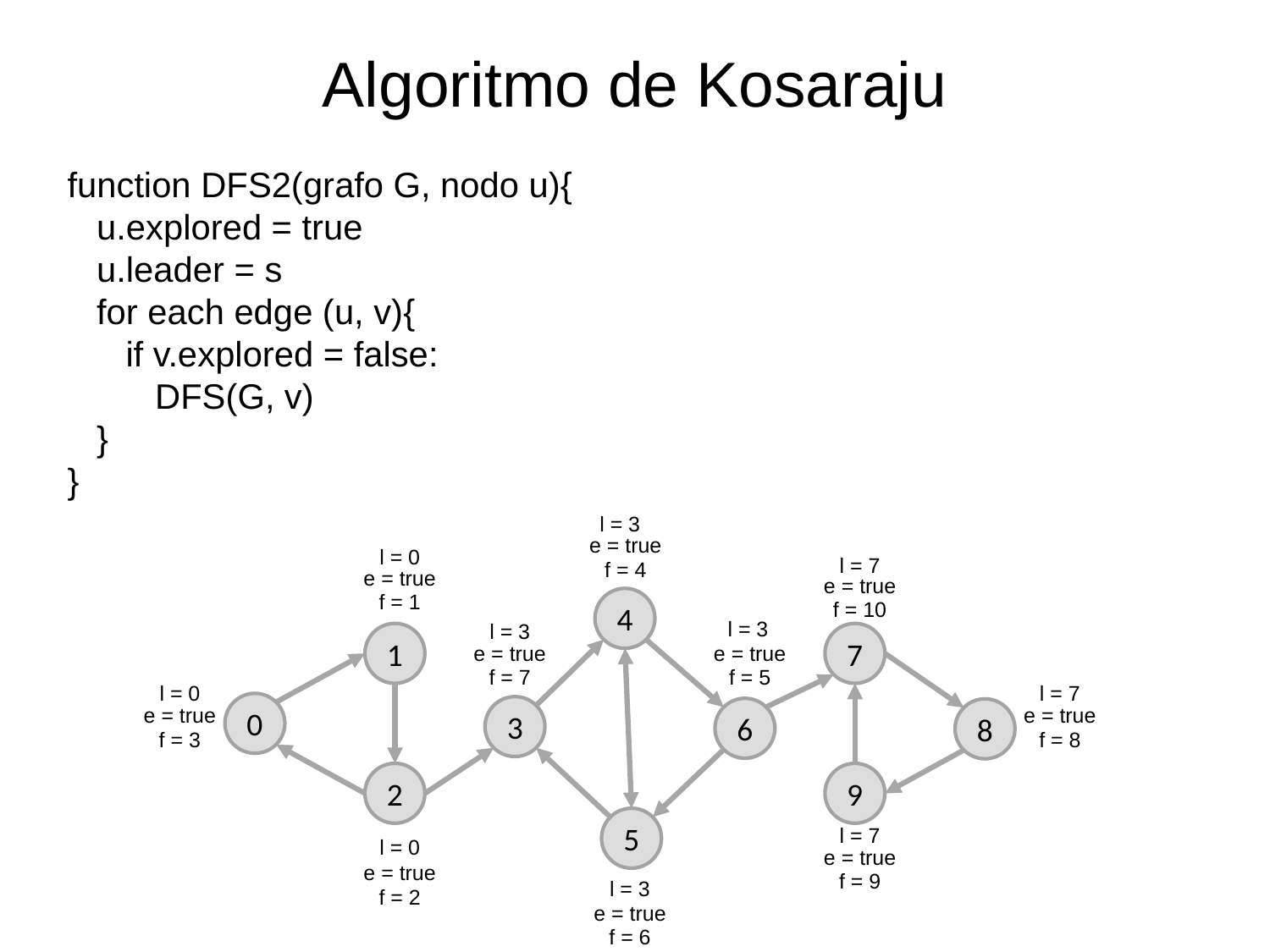

Algoritmo de Kosaraju
function DFS2(grafo G, nodo u){
   u.explored = true
   u.leader = s
   for each edge (u, v){
      if v.explored = false:
         DFS(G, v)
   }
}
l = 3
e = true
l = 0
l = 7
f = 4
e = true
e = true
f = 1
4
f = 10
l = 3
l = 3
1
7
e = true
e = true
f = 7
f = 5
l = 0
l = 7
0
e = true
e = true
3
6
8
f = 3
f = 8
2
9
5
l = 7
l = 0
e = true
e = true
f = 9
l = 3
f = 2
e = true
f = 6